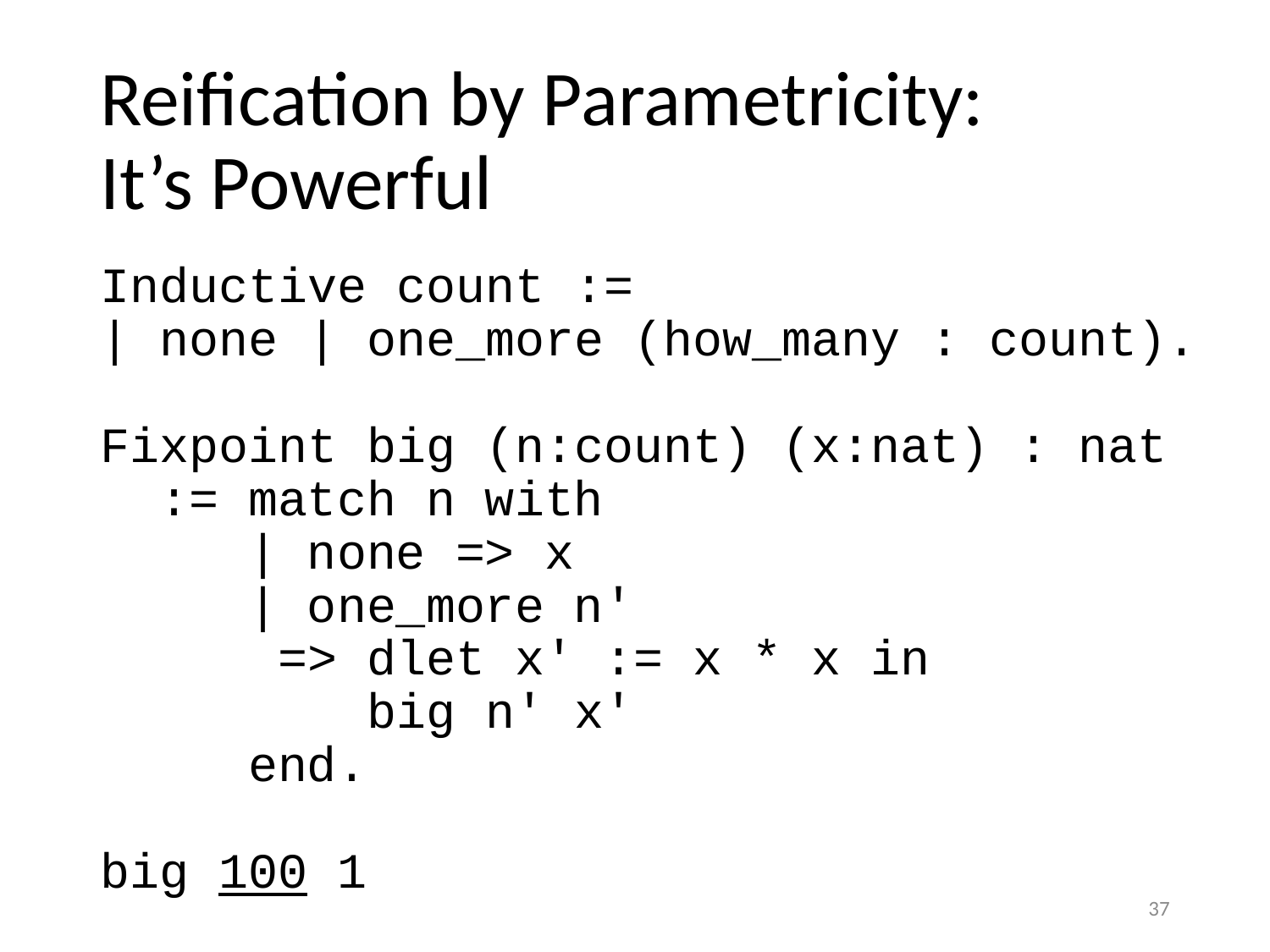

# Reification by Parametricity: It’s Powerful
Inductive count :=
| none | one_more (how_many : count).

Fixpoint big (n:count) (x:nat) : nat
  := match n with
     | none => x
     | one_more n'
      => dlet x' := x * x in
         big n' x'
     end.

big 100 1
37